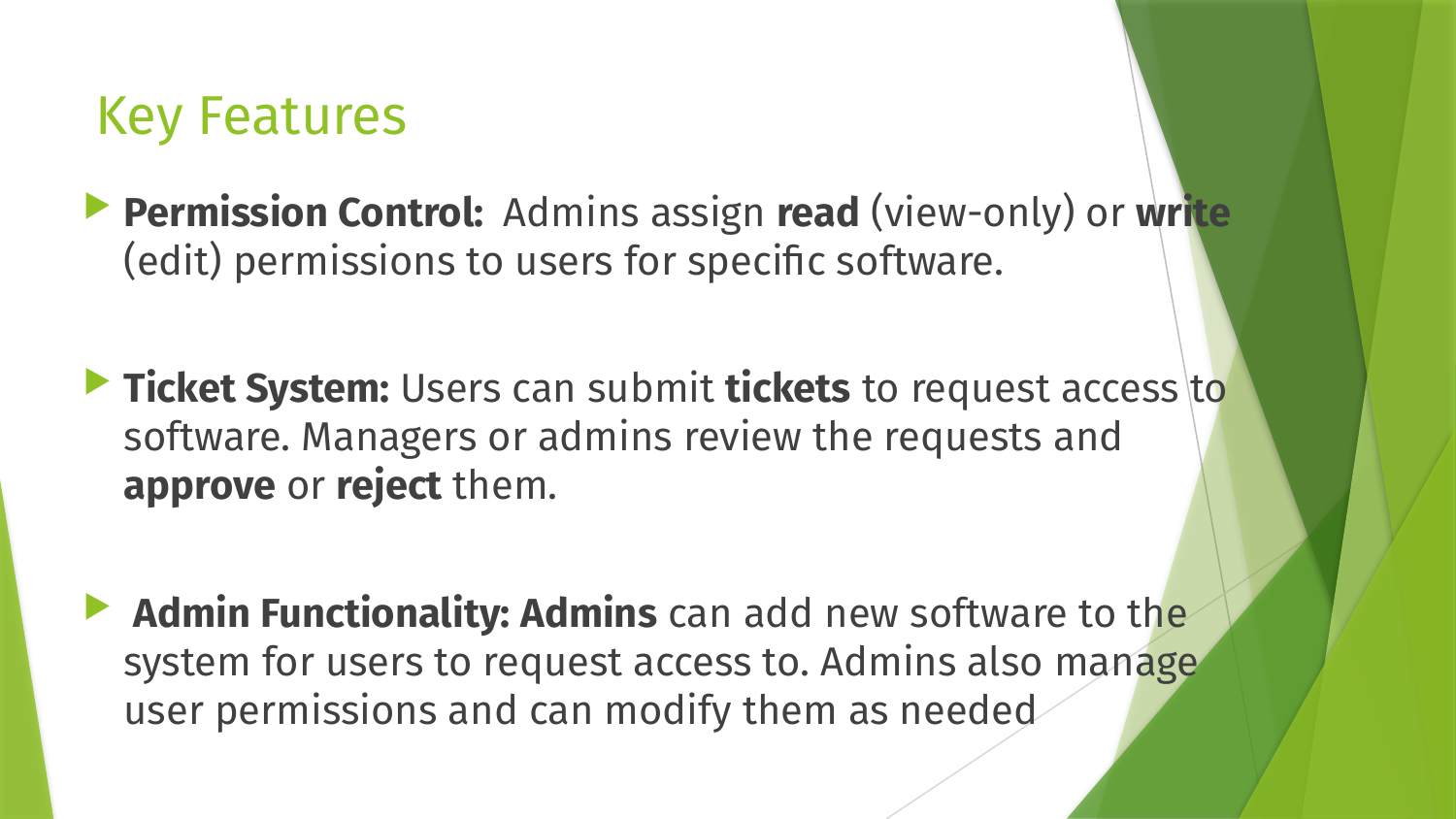

# Key Features
Permission Control:  Admins assign read (view-only) or write (edit) permissions to users for specific software.

Ticket System: Users can submit tickets to request access to software. Managers or admins review the requests and approve or reject them.

 Admin Functionality: Admins can add new software to the system for users to request access to. Admins also manage user permissions and can modify them as needed